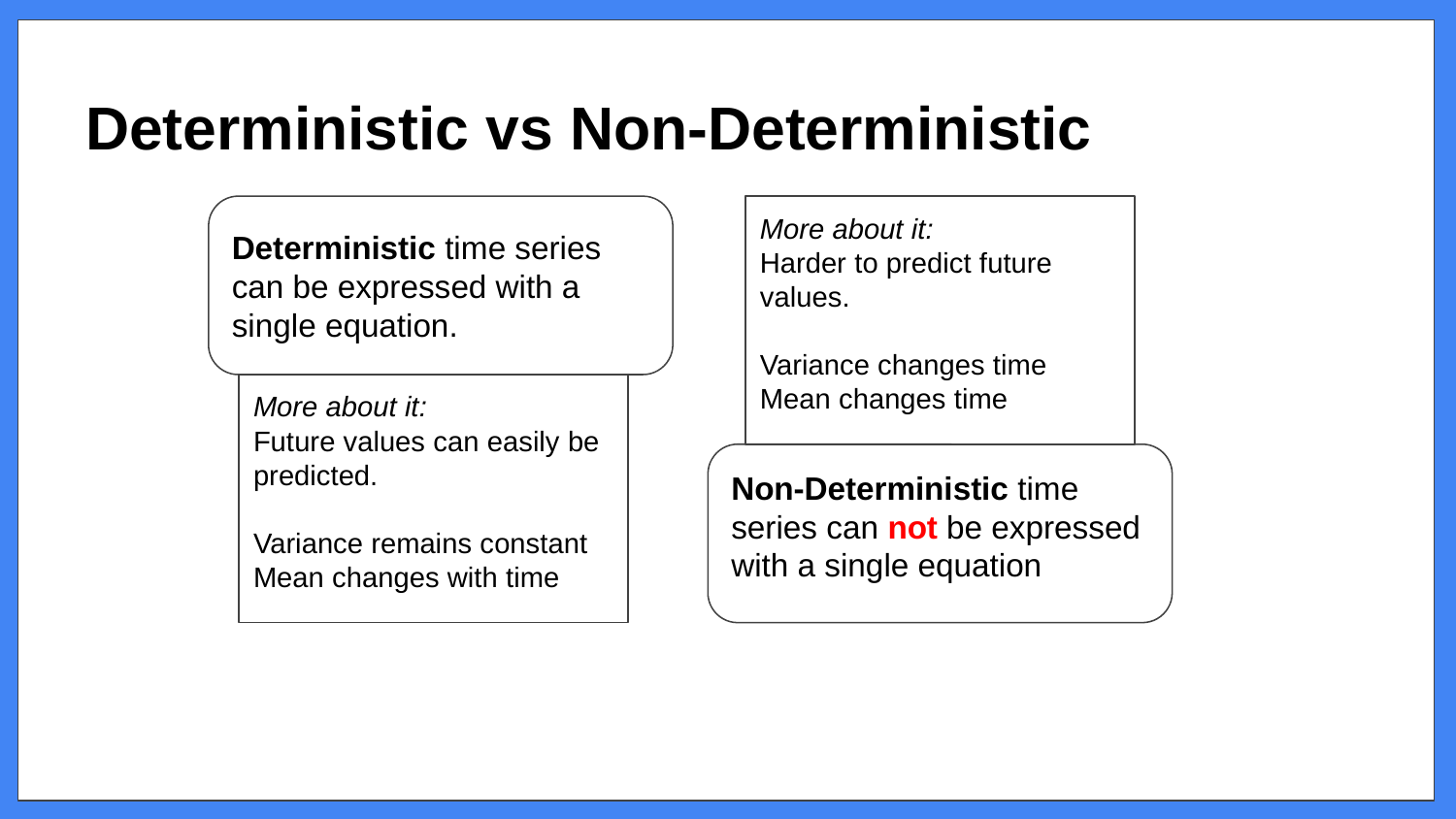

Deterministic vs Non-Deterministic
Deterministic time series can be expressed with a single equation.
More about it:
Harder to predict future values.

Variance changes time
Mean changes time

More about it:
Future values can easily be predicted.

Variance remains constant
Mean changes with time

Non-Deterministic time series can not be expressed with a single equation